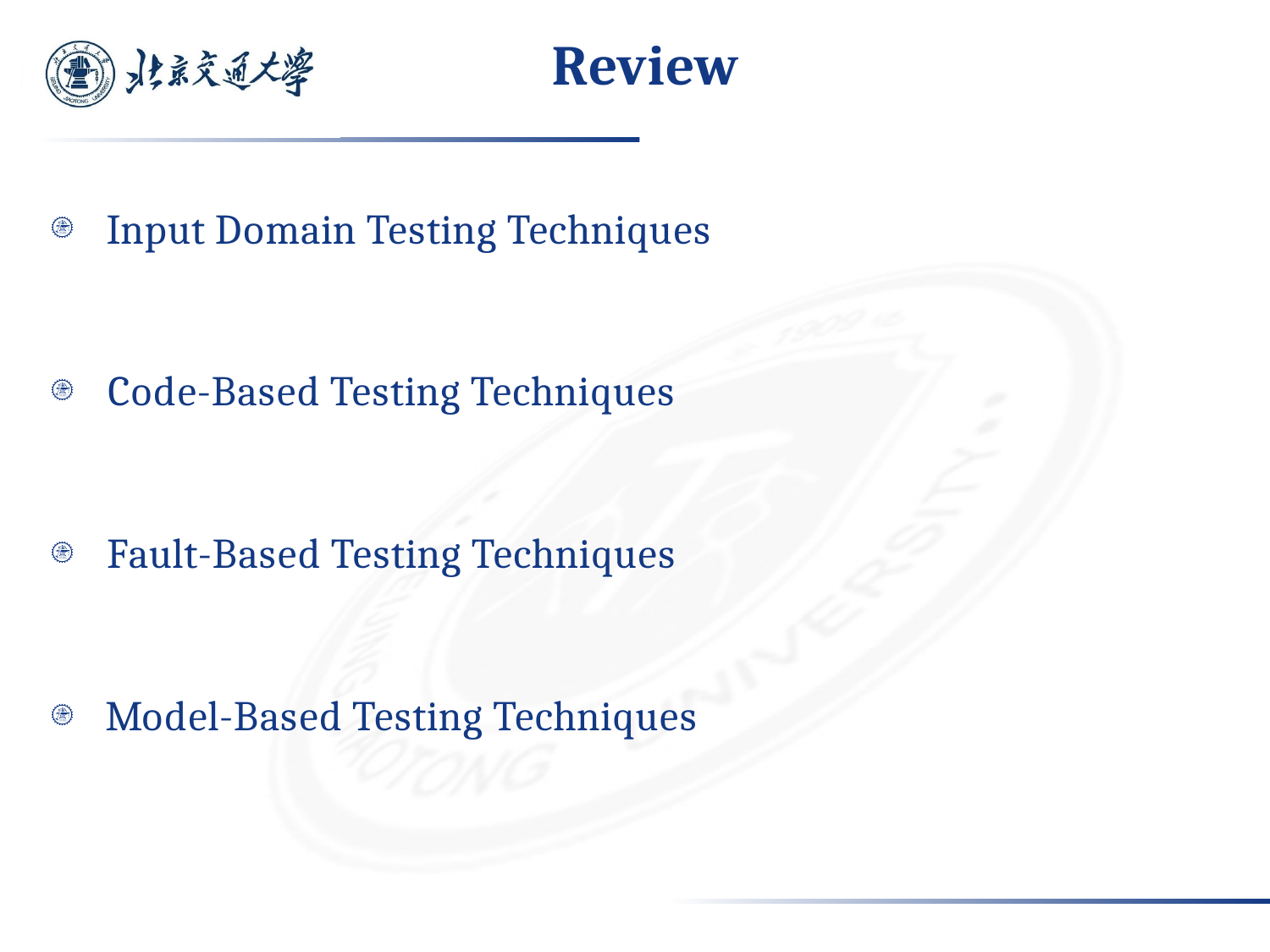

# Review
Input Domain Testing Techniques

Code-Based Testing Techniques

Fault-Based Testing Techniques

Model-Based Testing Techniques